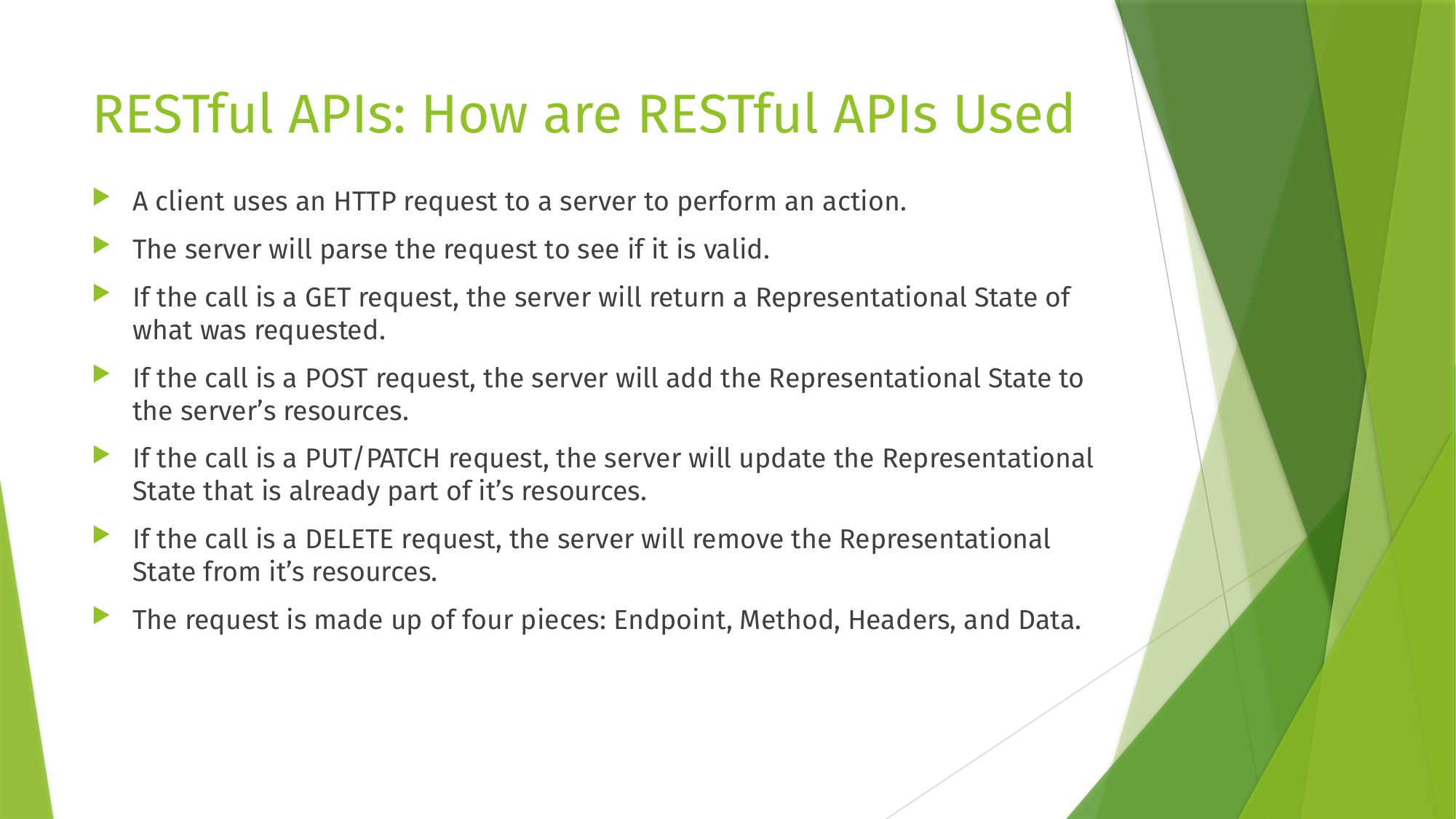

# RESTful APIs: How are RESTful APIs Used
A client uses an HTTP request to a server to perform an action.
The server will parse the request to see if it is valid.
If the call is a GET request, the server will return a Representational State of what was requested.
If the call is a POST request, the server will add the Representational State to the server’s resources.
If the call is a PUT/PATCH request, the server will update the Representational State that is already part of it’s resources.
If the call is a DELETE request, the server will remove the Representational State from it’s resources.
The request is made up of four pieces: Endpoint, Method, Headers, and Data.